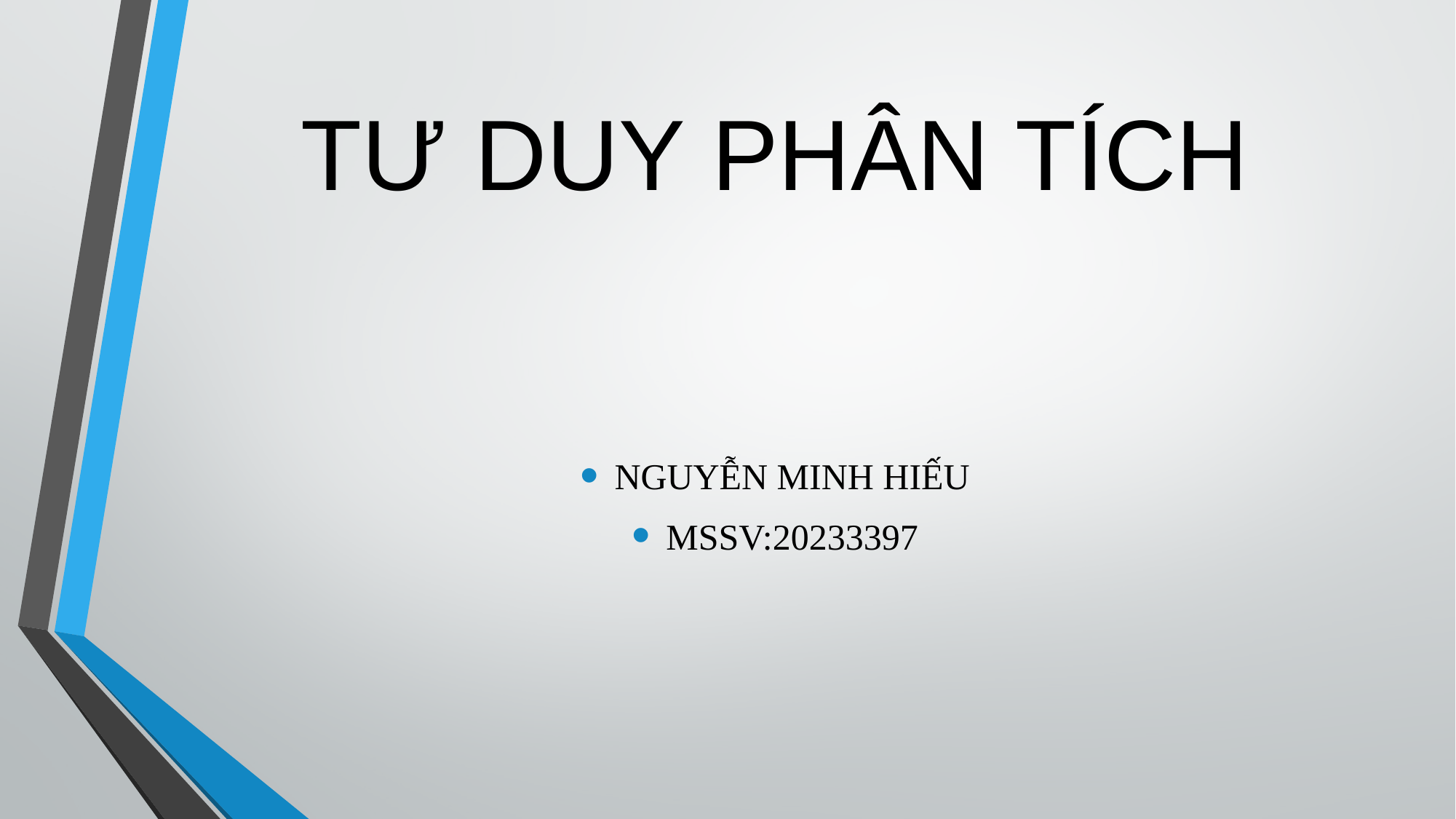

# TƯ DUY PHÂN TÍCH
NGUYỄN MINH HIẾU
MSSV:20233397